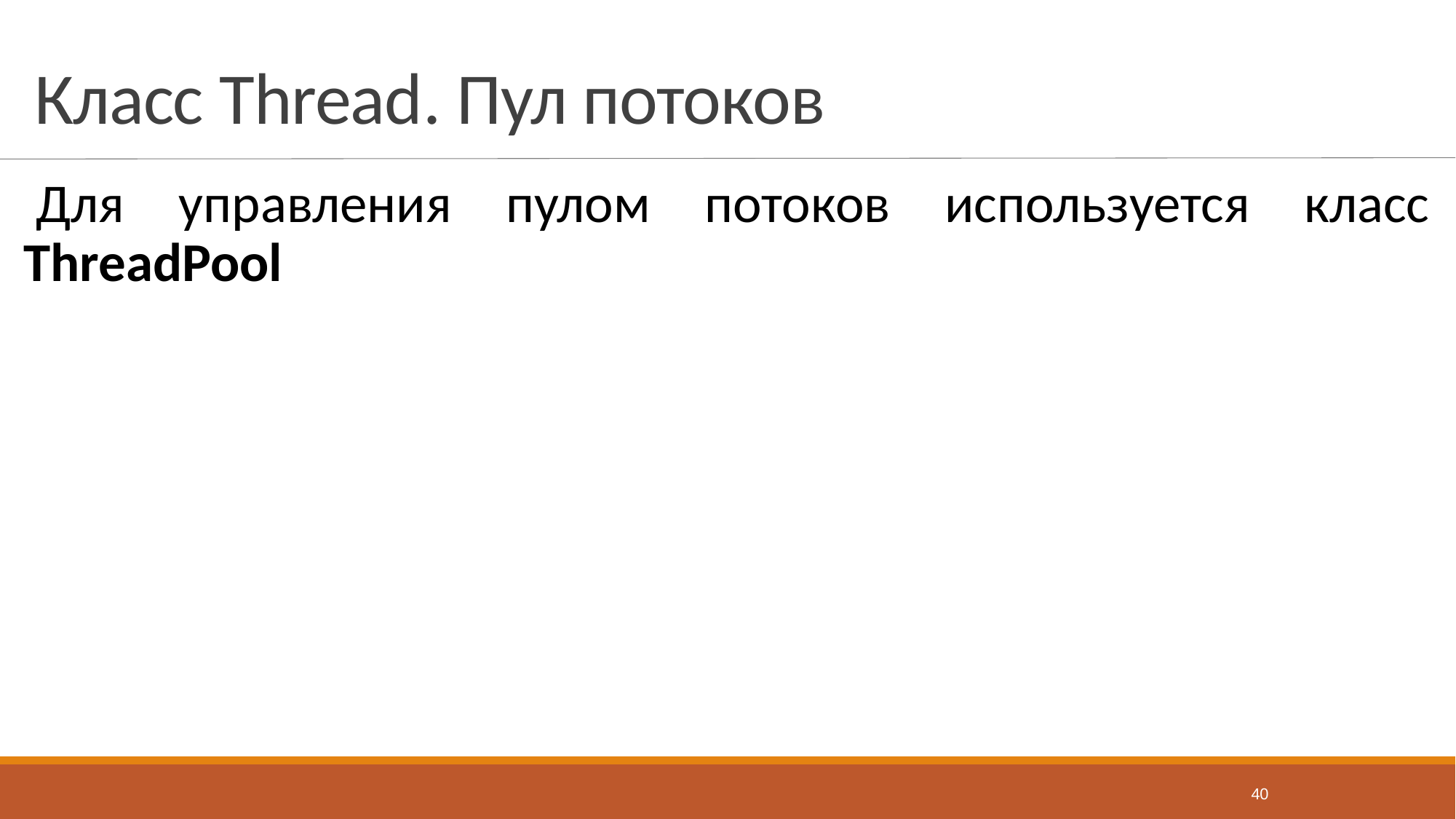

# Класс Thread. Пул потоков
Для управления пулом потоков используется класс ThreadPool
40